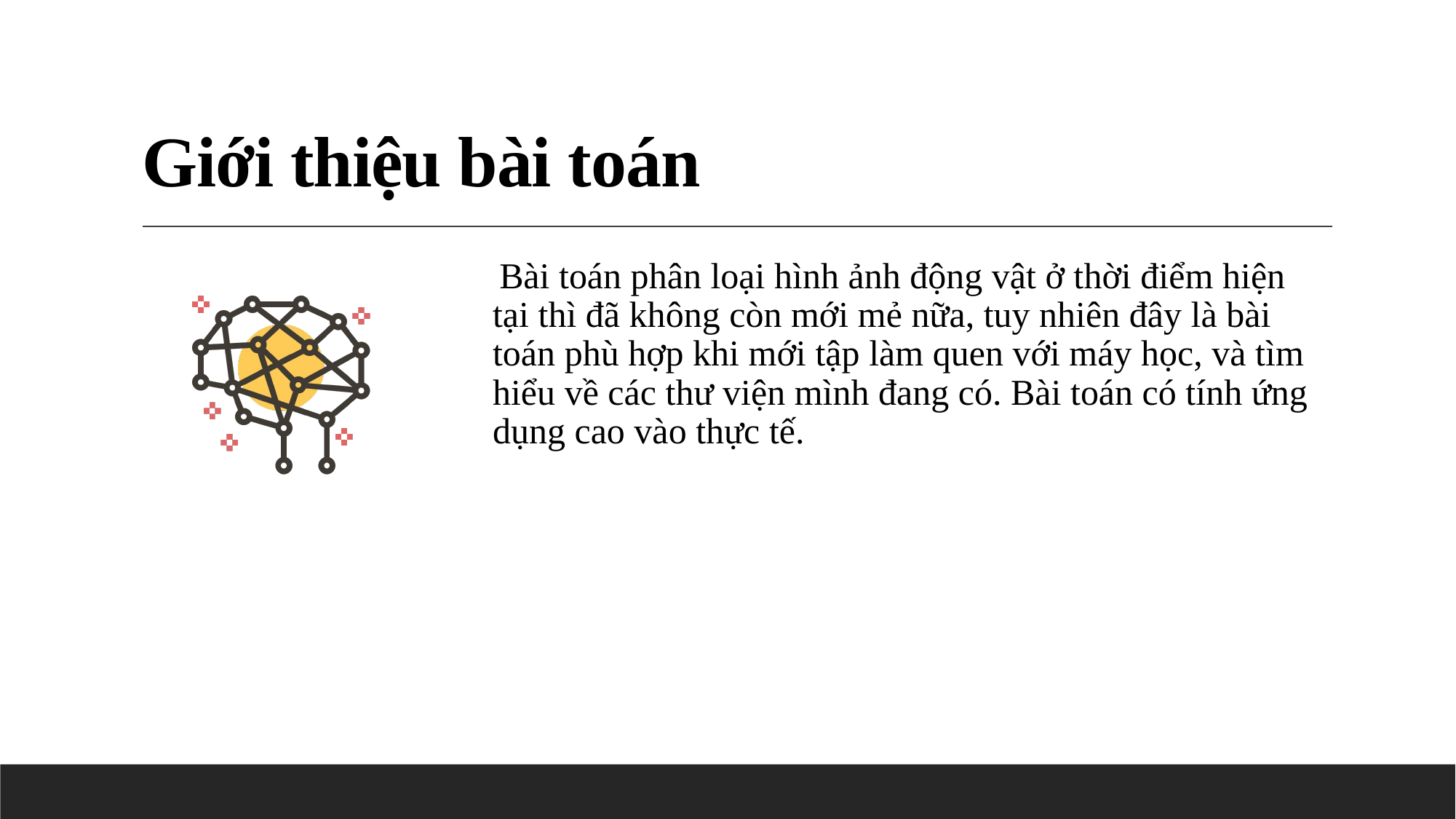

# Giới thiệu bài toán
Bài toán phân loại hình ảnh động vật ở thời điểm hiện tại thì đã không còn mới mẻ nữa, tuy nhiên đây là bài toán phù hợp khi mới tập làm quen với máy học, và tìm hiểu về các thư viện mình đang có. Bài toán có tính ứng dụng cao vào thực tế.